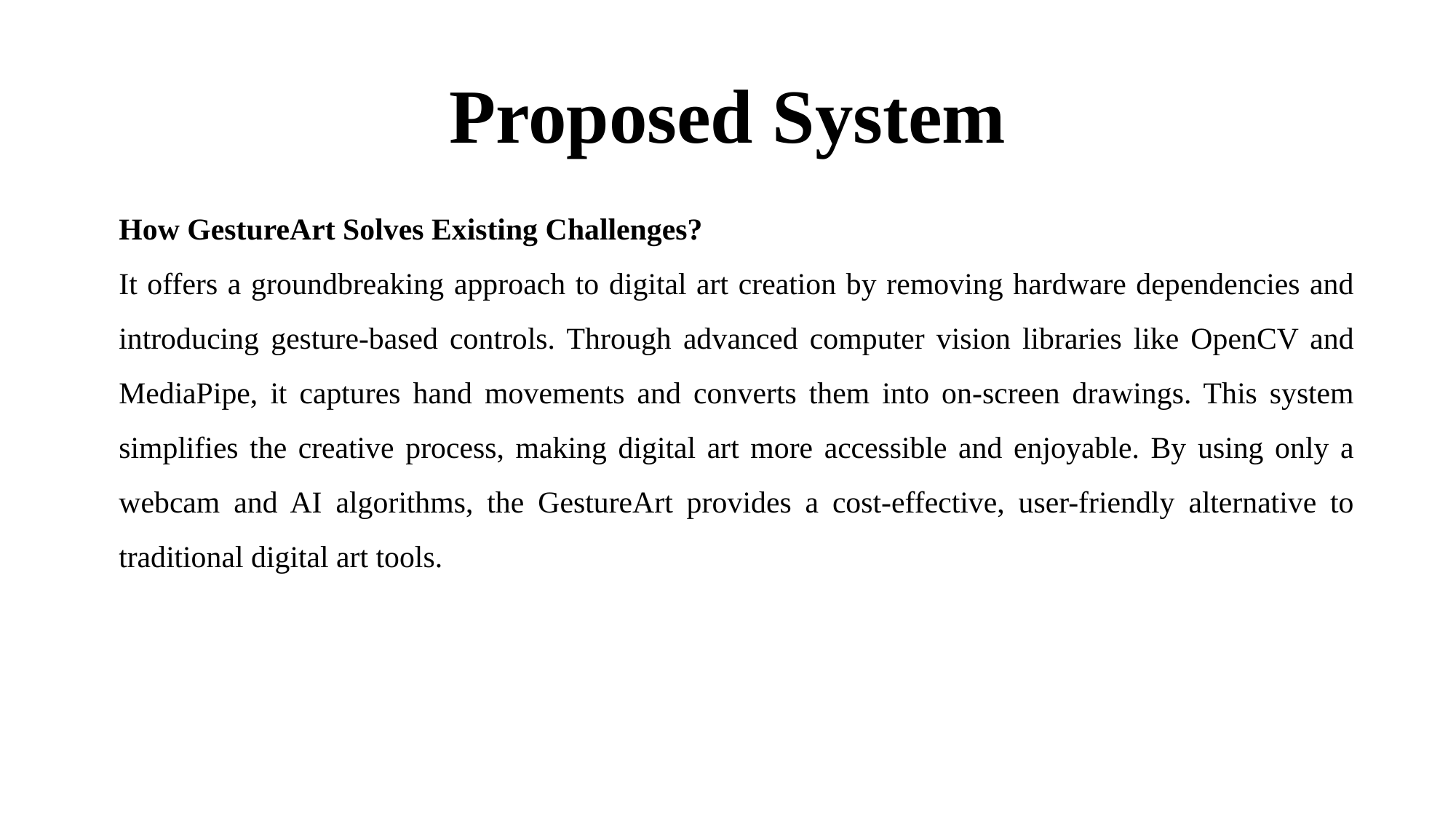

# Proposed System
How GestureArt Solves Existing Challenges?
It offers a groundbreaking approach to digital art creation by removing hardware dependencies and introducing gesture-based controls. Through advanced computer vision libraries like OpenCV and MediaPipe, it captures hand movements and converts them into on-screen drawings. This system simplifies the creative process, making digital art more accessible and enjoyable. By using only a webcam and AI algorithms, the GestureArt provides a cost-effective, user-friendly alternative to traditional digital art tools.